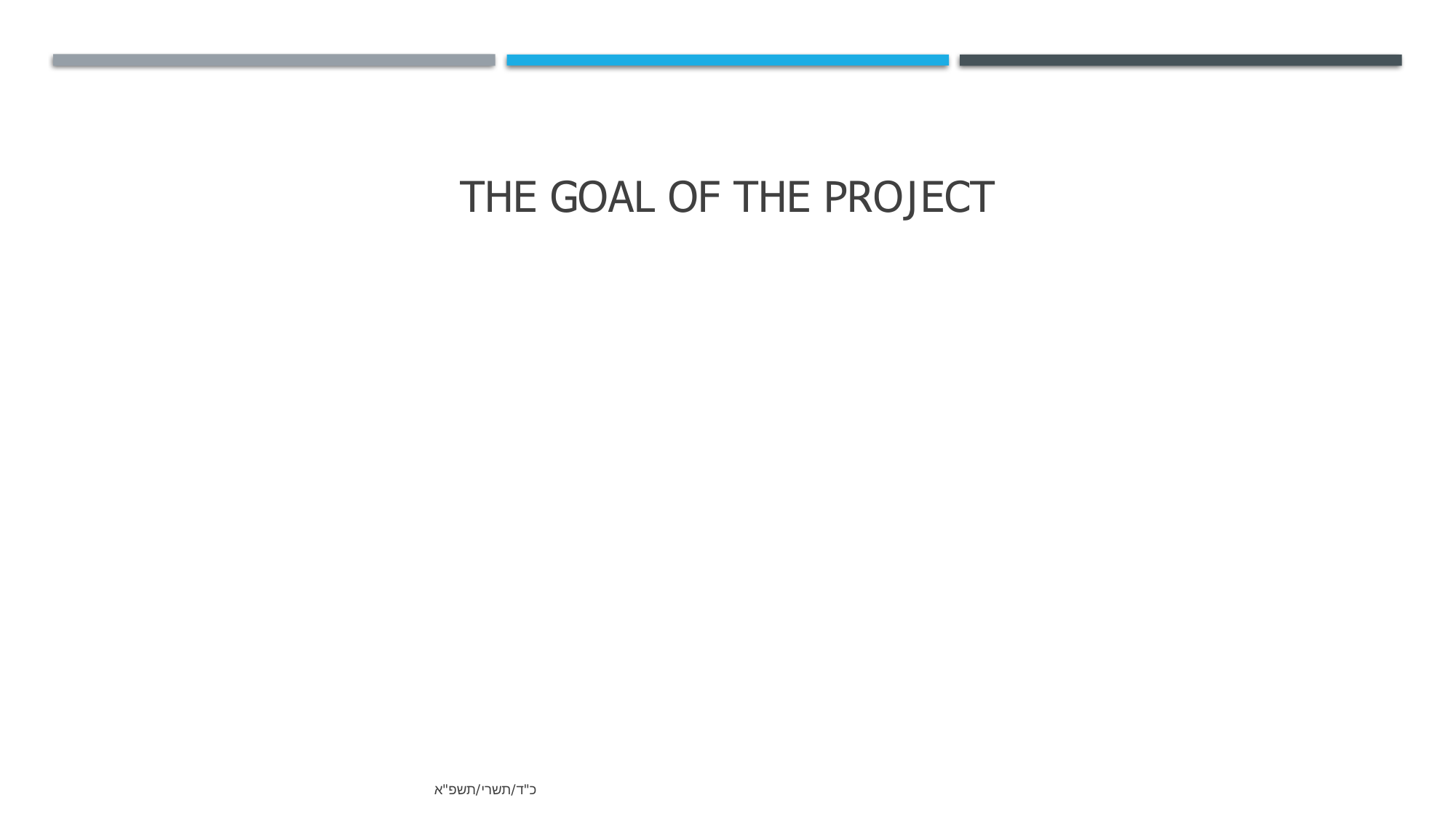

# The goal of the project

כ"ד/תשרי/תשפ"א